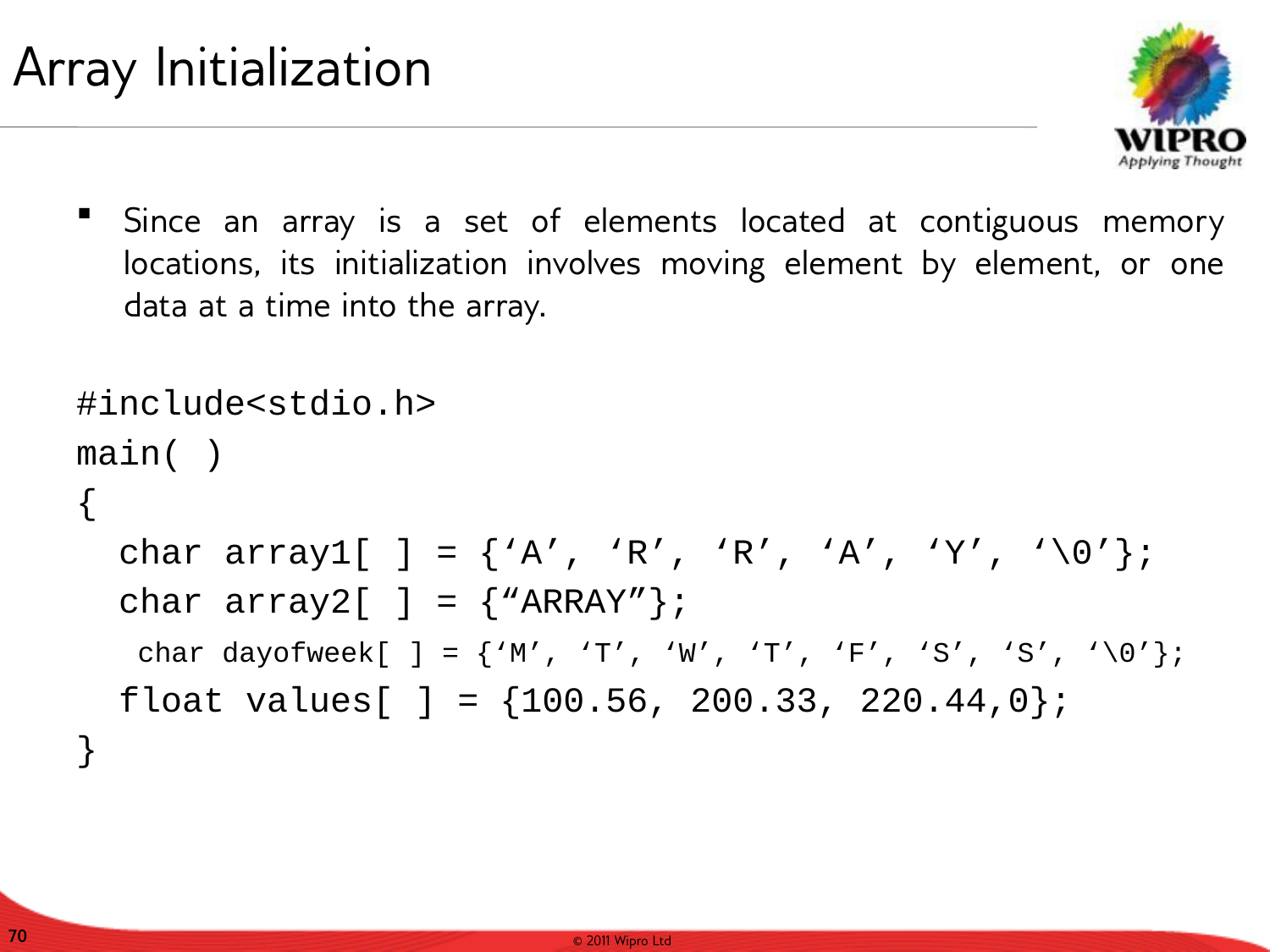

Array Initialization
Since an array is a set of elements located at contiguous memory locations, its initialization involves moving element by element, or one data at a time into the array.

#include<stdio.h>
main( )
{
  char array1[ ] = {‘A’, ‘R’, ‘R’, ‘A’, ‘Y’, ‘\0’};
  char array2[ ] = {“ARRAY”};
   char dayofweek[ ] = {‘M’, ‘T’, ‘W’, ‘T’, ‘F’, ‘S’, ‘S’, ‘\0’};
  float values[ ] = {100.56, 200.33, 220.44,0};
}